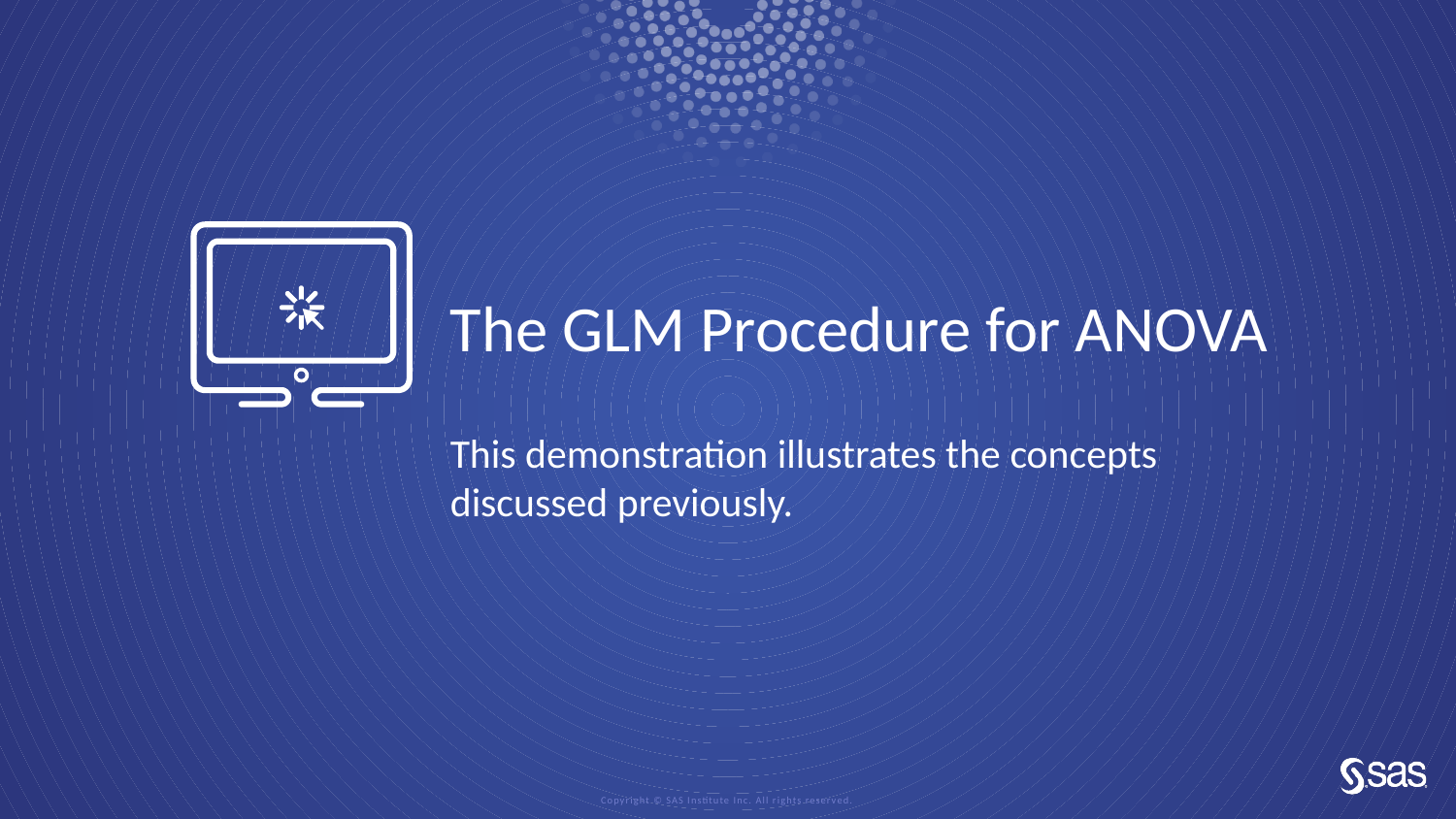

# The GLM Procedure for ANOVA
This demonstration illustrates the concepts discussed previously.